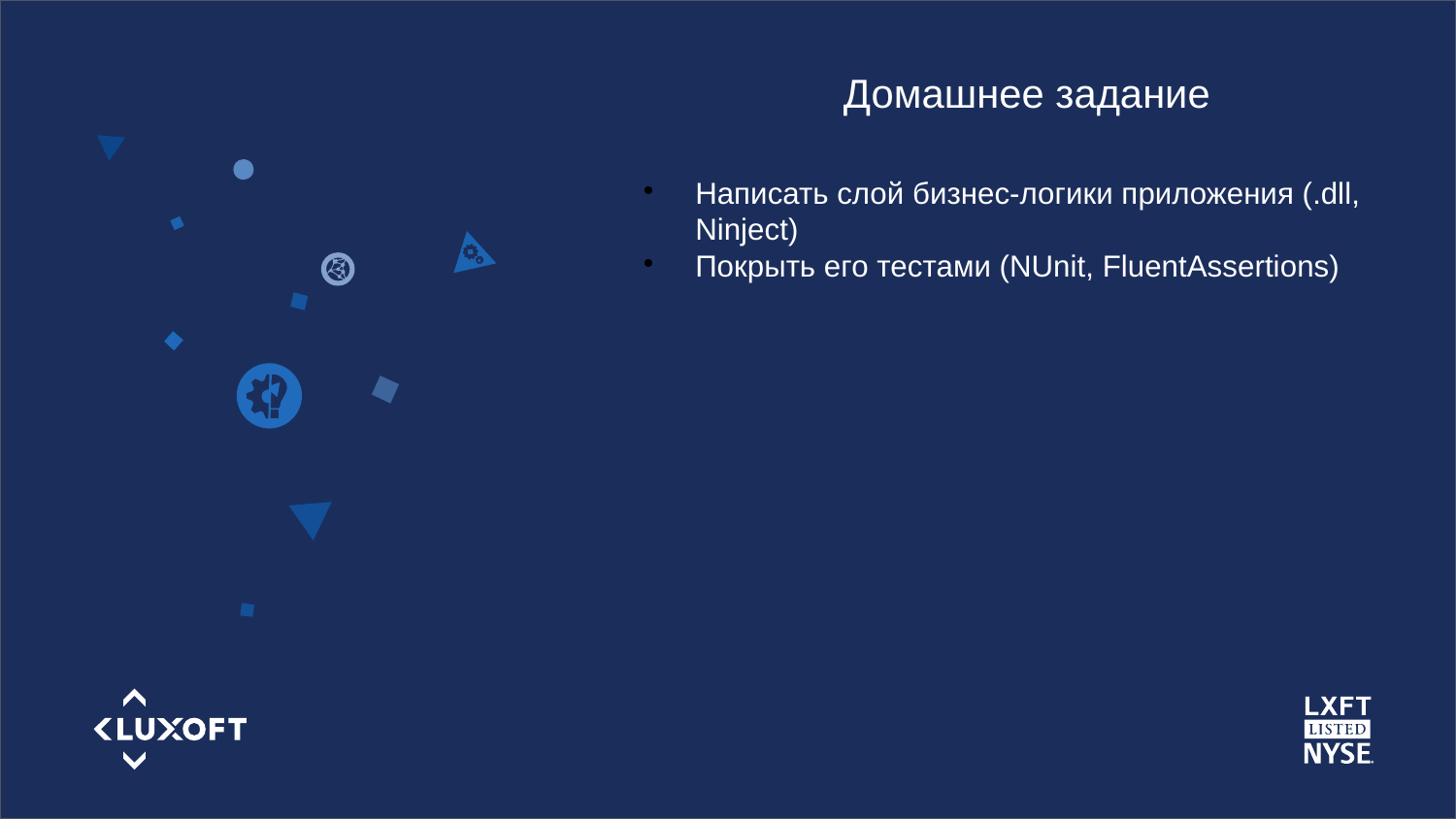

Домашнее задание

Написать слой бизнес-логики приложения (.dll, Ninject)
Покрыть его тестами (NUnit, FluentAssertions)